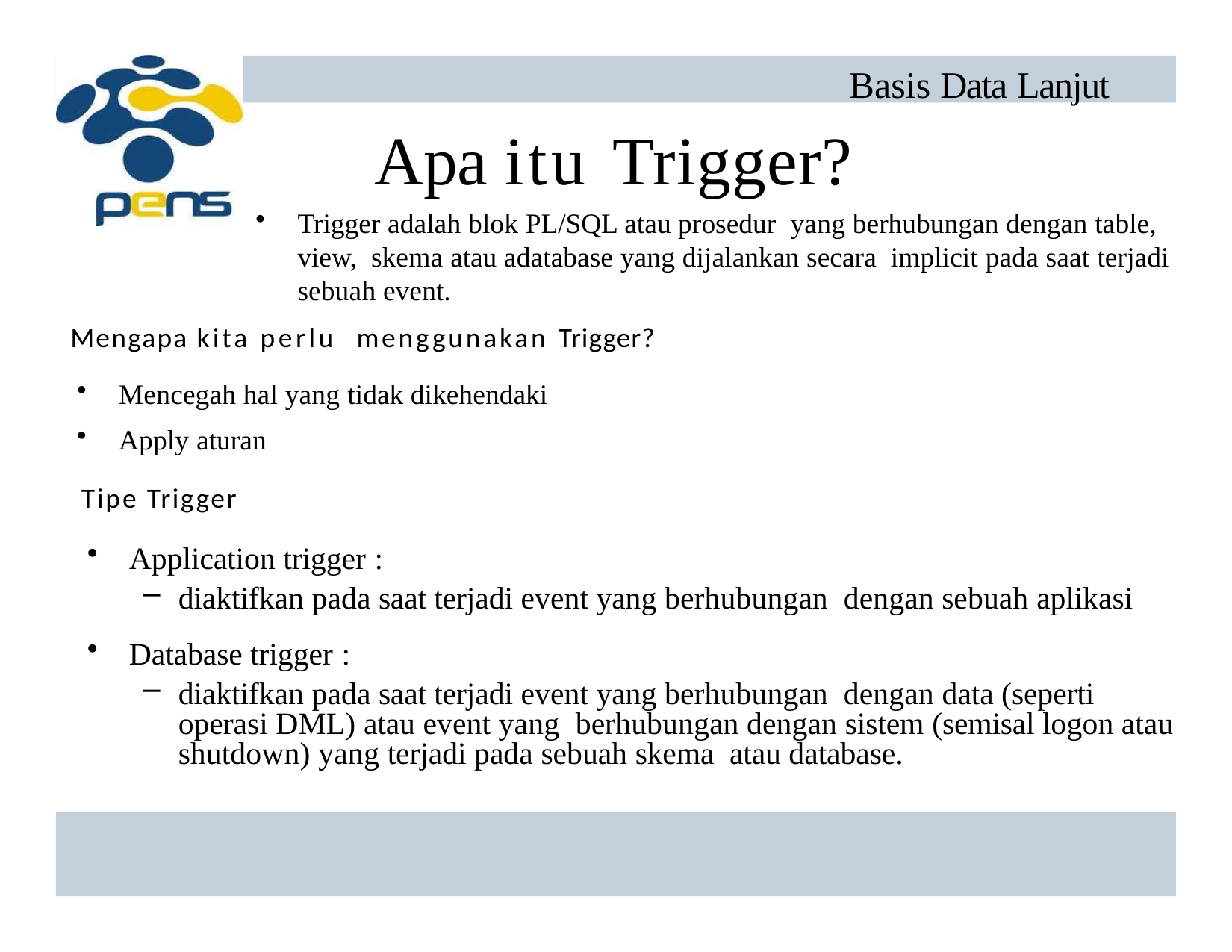

Basis Data Lanjut
# Apa itu Trigger?
Trigger adalah blok PL/SQL atau prosedur  yang berhubungan dengan table, view,  skema atau adatabase yang dijalankan secara  implicit pada saat terjadi sebuah event.
Mengapa kita perlu  menggunakan Trigger?
Mencegah hal yang tidak dikehendaki
Apply aturan
Tipe Trigger
Application trigger :
diaktifkan pada saat terjadi event yang berhubungan  dengan sebuah aplikasi
Database trigger :
diaktifkan pada saat terjadi event yang berhubungan  dengan data (seperti operasi DML) atau event yang  berhubungan dengan sistem (semisal logon atau shutdown) yang terjadi pada sebuah skema  atau database.